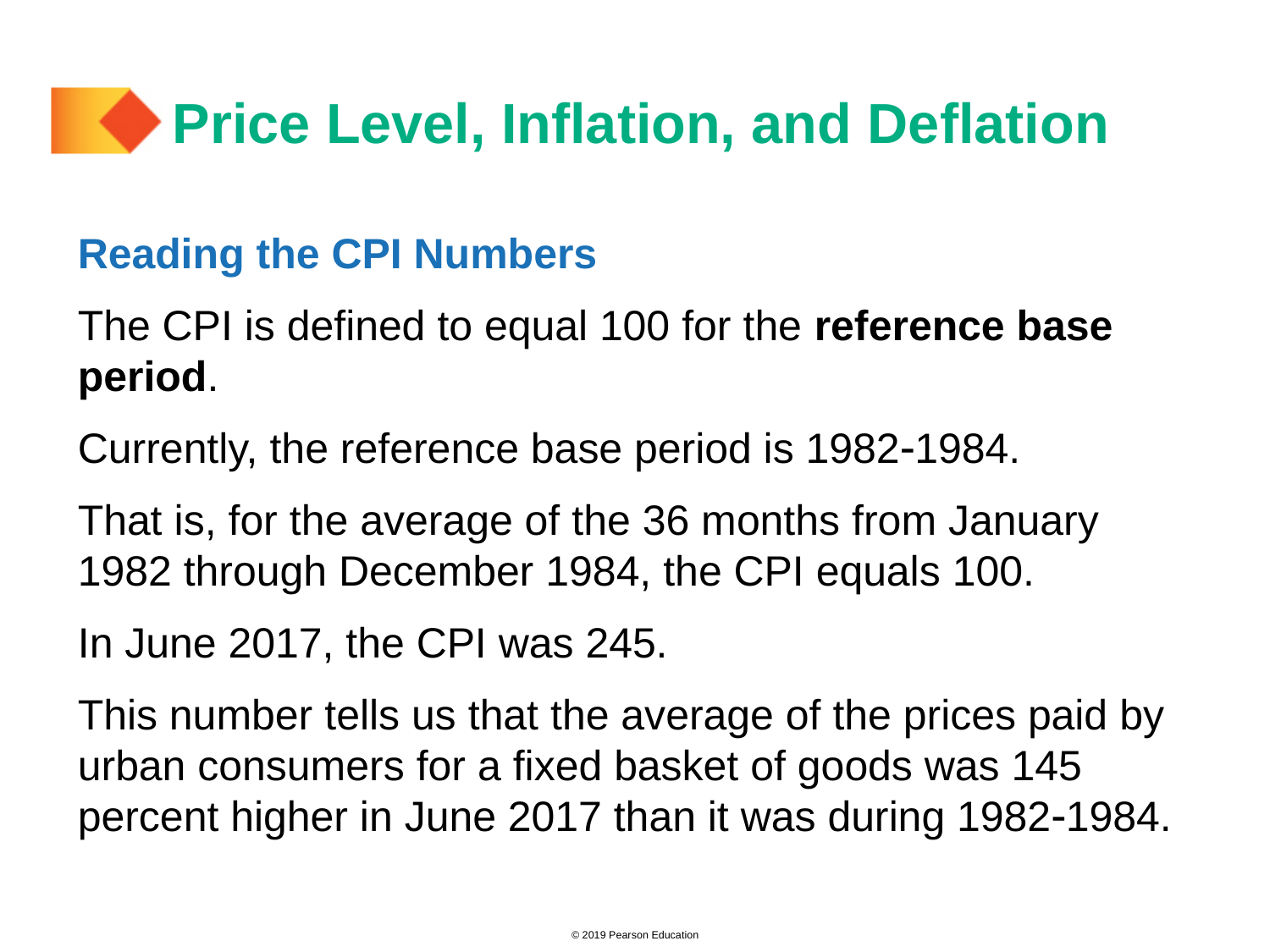

# Price Level, Inflation, and Deflation
Reading the CPI Numbers
The CPI is defined to equal 100 for the reference base period.
Currently, the reference base period is 1982−1984.
That is, for the average of the 36 months from January 1982 through December 1984, the CPI equals 100.
In June 2017, the CPI was 245.
This number tells us that the average of the prices paid by urban consumers for a fixed basket of goods was 145 percent higher in June 2017 than it was during 1982−1984.